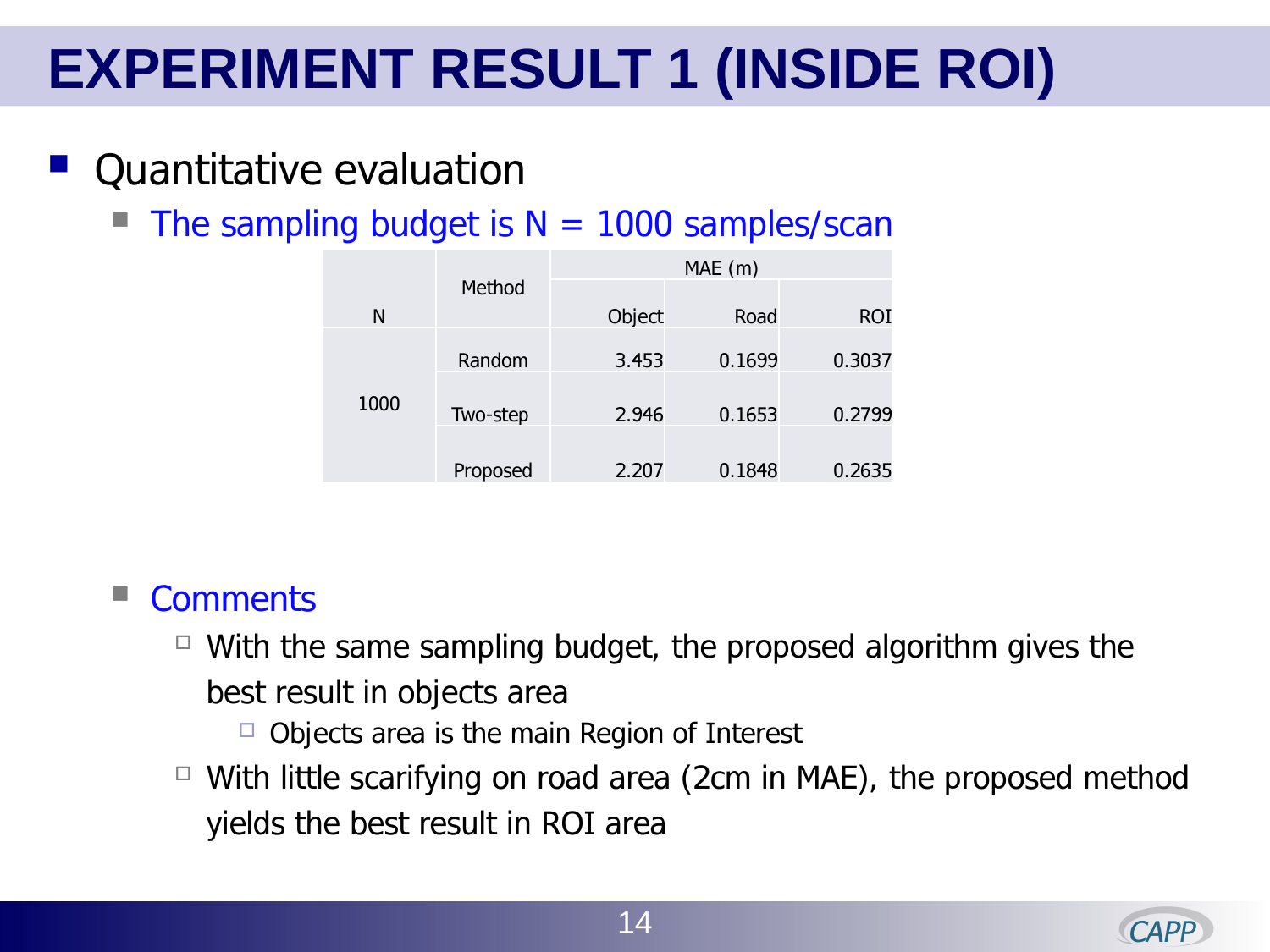

# Experiment result 1 (Inside ROI)
Quantitative evaluation
The sampling budget is N = 1000 samples/scan

Comments
With the same sampling budget, the proposed algorithm gives the
best result in objects area
Objects area is the main Region of Interest
With little scarifying on road area (2cm in MAE), the proposed method
yields the best result in ROI area

| N | Method | MAE (m) |  |  |
| --- | --- | --- | --- | --- |
|  |  | Object | Road | ROI |
| 1000 | Random | 3.453 | 0.1699 | 0.3037 |
|  | Two-step | 2.946 | 0.1653 | 0.2799 |
|  | Proposed | 2.207 | 0.1848 | 0.2635 |